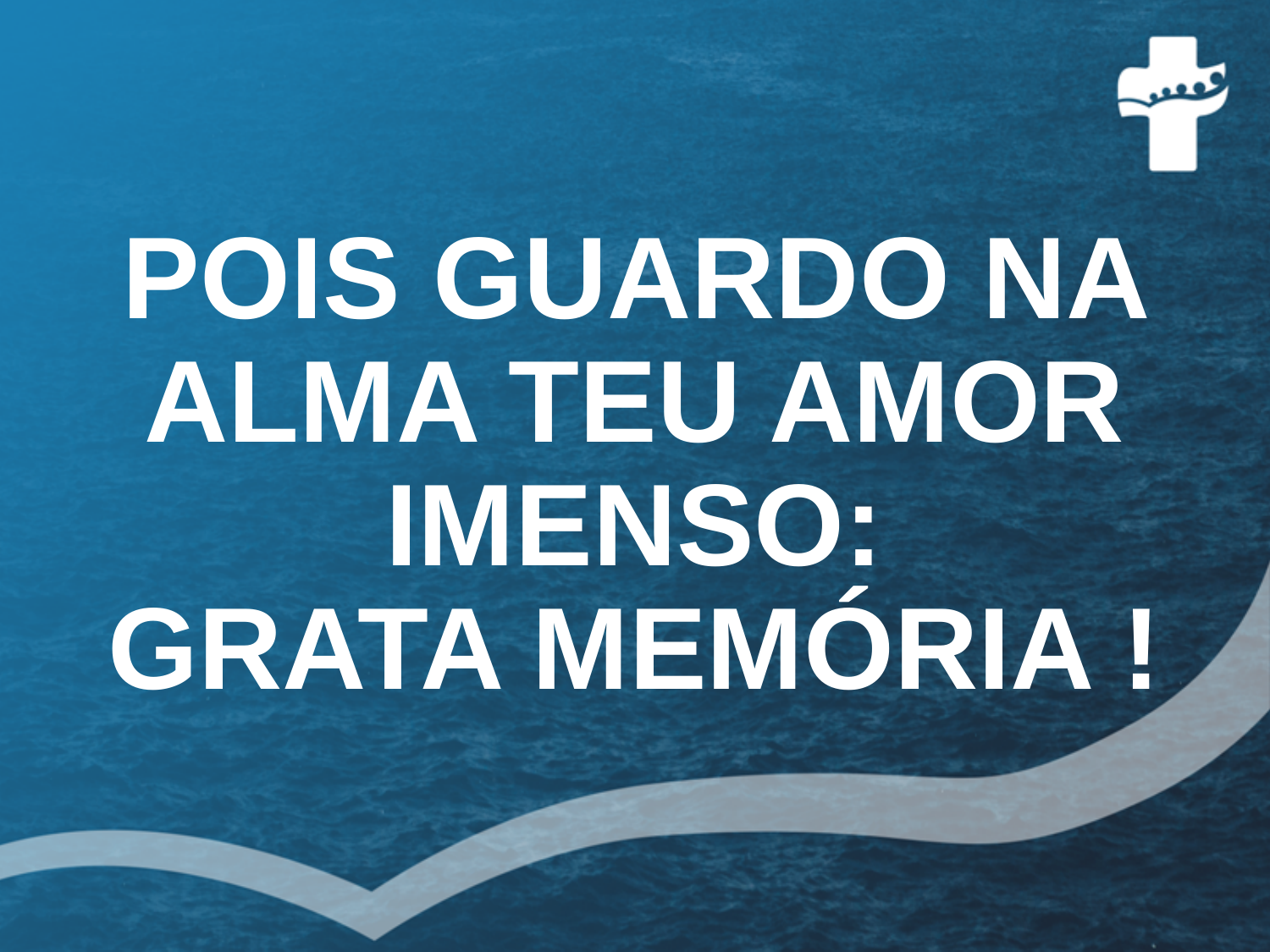

# POIS GUARDO NA ALMA TEU AMOR IMENSO: GRATA MEMÓRIA !